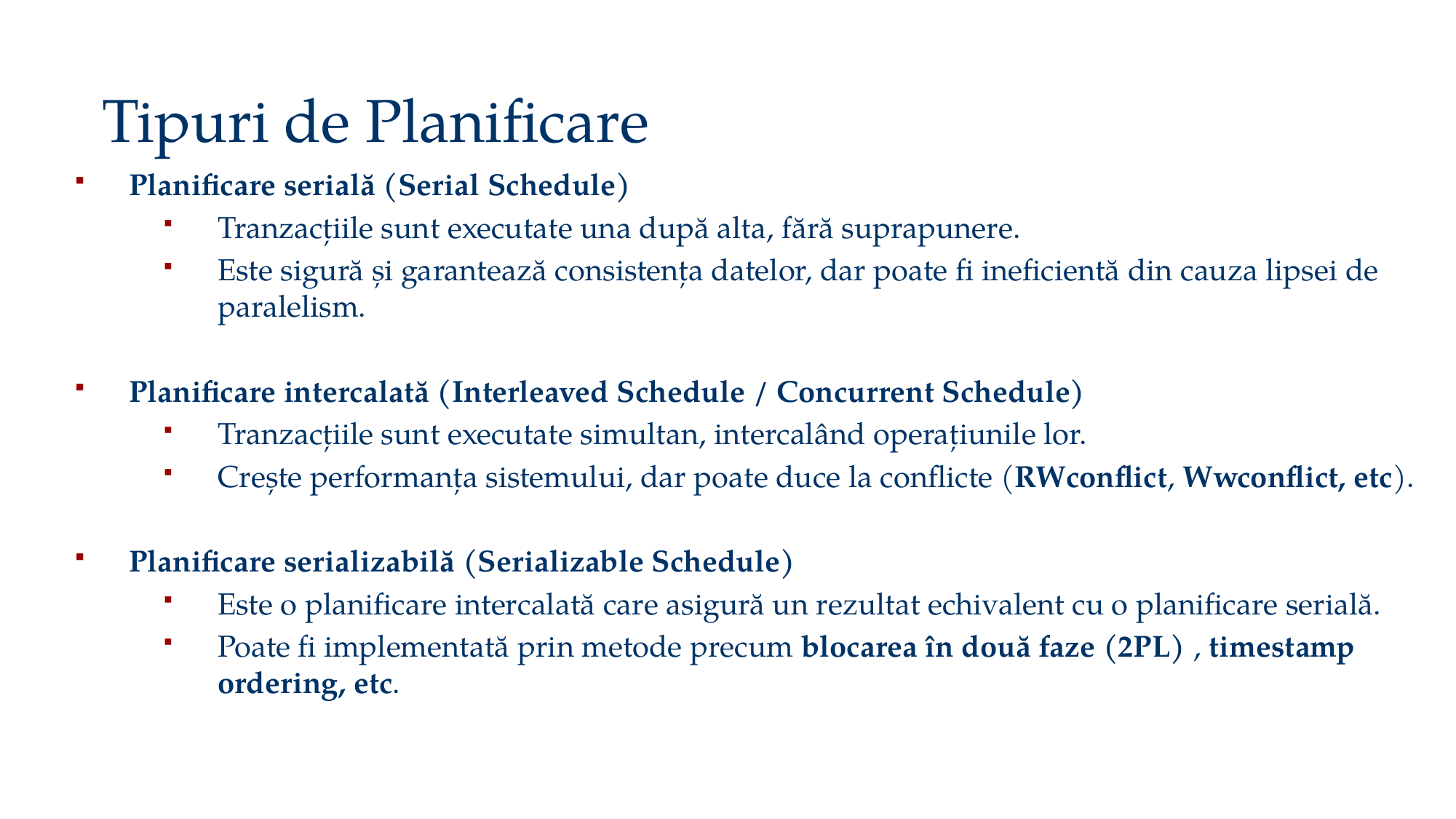

Tipuri de Planificare
Planificare serială (Serial Schedule)
Tranzacțiile sunt executate una după alta, fără suprapunere.
Este sigură și garantează consistența datelor, dar poate fi ineficientă din cauza lipsei de paralelism.

Planificare intercalată (Interleaved Schedule / Concurrent Schedule)
Tranzacțiile sunt executate simultan, intercalând operațiunile lor.
Crește performanța sistemului, dar poate duce la conflicte (RWconflict, Wwconflict, etc).

Planificare serializabilă (Serializable Schedule)
Este o planificare intercalată care asigură un rezultat echivalent cu o planificare serială.
Poate fi implementată prin metode precum blocarea în două faze (2PL) , timestamp ordering, etc.